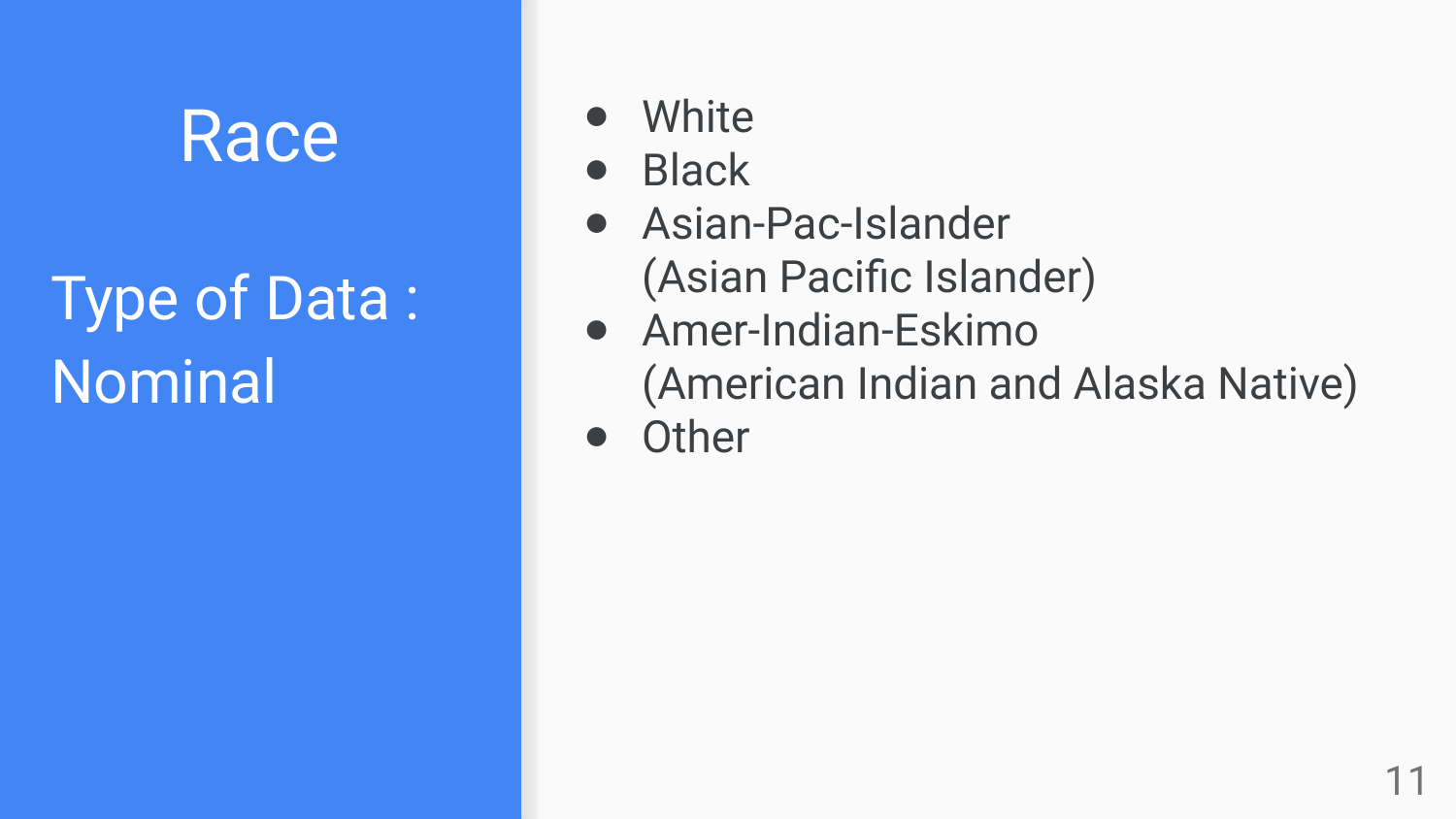

# Race
White
Black
Asian-Pac-Islander
(Asian Pacific Islander)
Amer-Indian-Eskimo
(American Indian and Alaska Native)
Other
Type of Data : Nominal
11